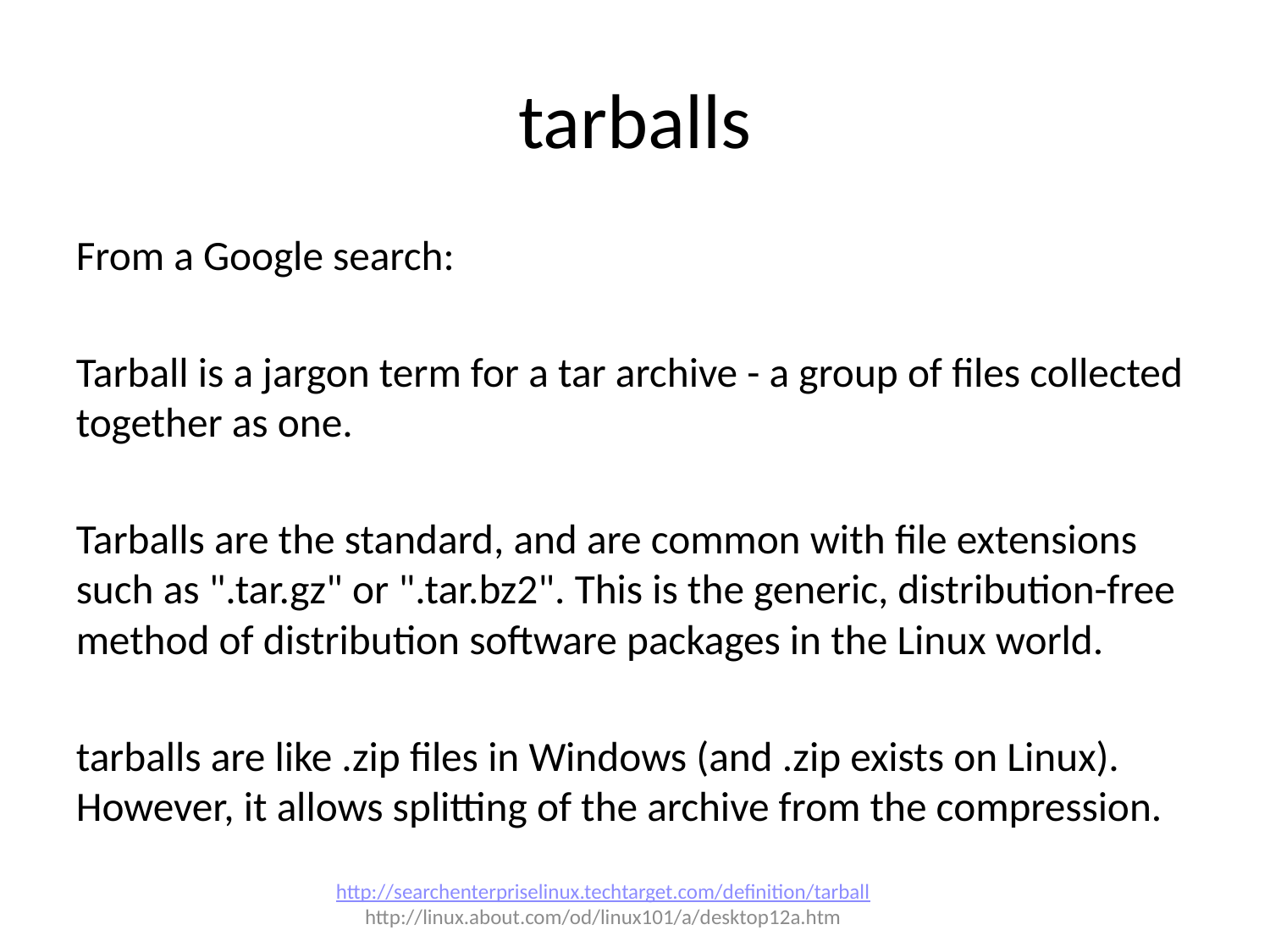

# tarballs
From a Google search:

Tarball is a jargon term for a tar archive - a group of files collected together as one.

Tarballs are the standard, and are common with file extensions such as ".tar.gz" or ".tar.bz2". This is the generic, distribution-free method of distribution software packages in the Linux world.

tarballs are like .zip files in Windows (and .zip exists on Linux).  However, it allows splitting of the archive from the compression.
http://searchenterpriselinux.techtarget.com/definition/tarball
http://linux.about.com/od/linux101/a/desktop12a.htm